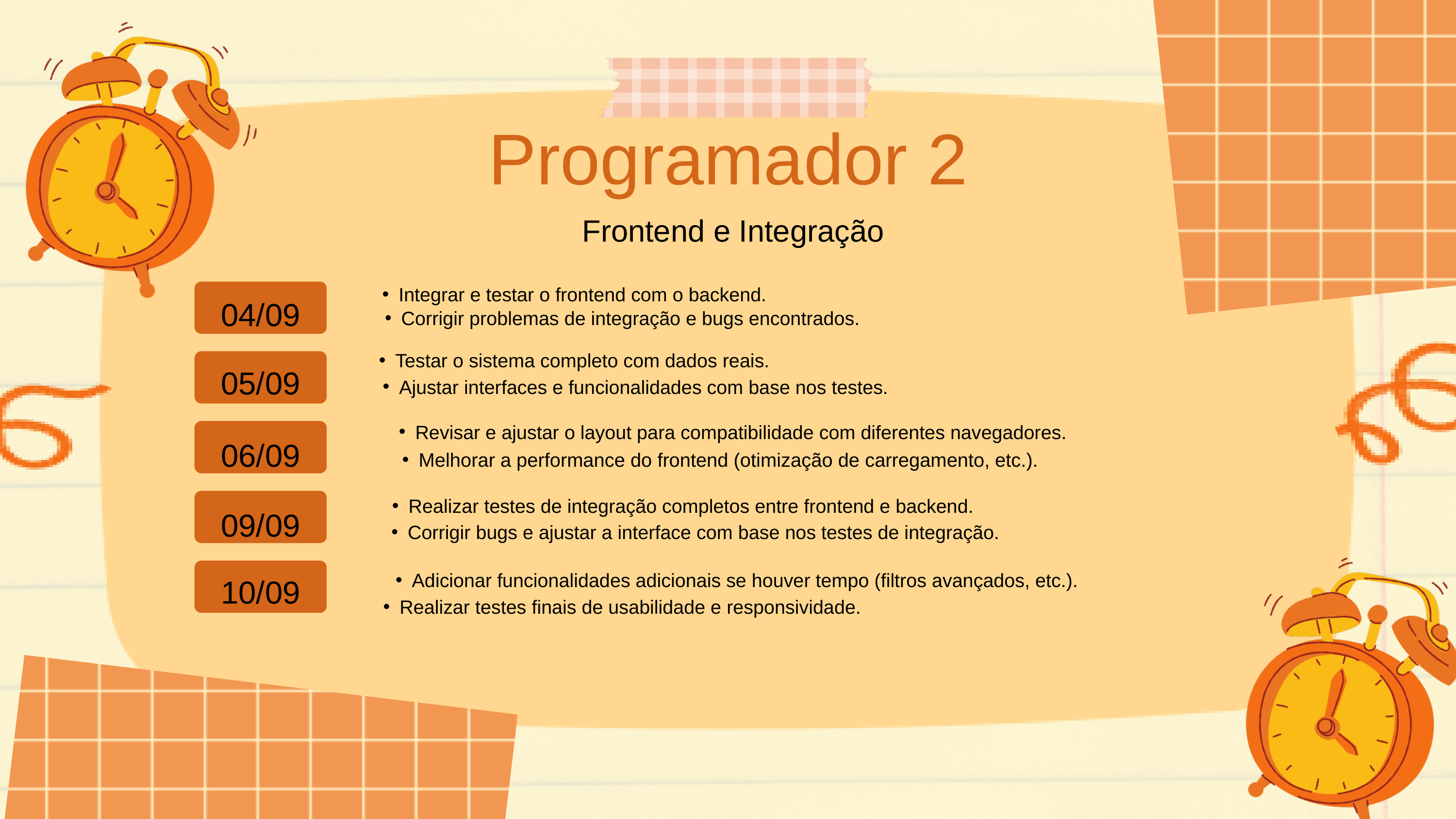

Programador 2
Frontend e Integração
04/09
Integrar e testar o frontend com o backend.

Corrigir problemas de integração e bugs encontrados.

Testar o sistema completo com dados reais.
05/09

Ajustar interfaces e funcionalidades com base nos testes.
Revisar e ajustar o layout para compatibilidade com diferentes navegadores.
06/09

Melhorar a performance do frontend (otimização de carregamento, etc.).
09/09
Realizar testes de integração completos entre frontend e backend.

Corrigir bugs e ajustar a interface com base nos testes de integração.
10/09

Adicionar funcionalidades adicionais se houver tempo (filtros avançados, etc.).
Realizar testes finais de usabilidade e responsividade.